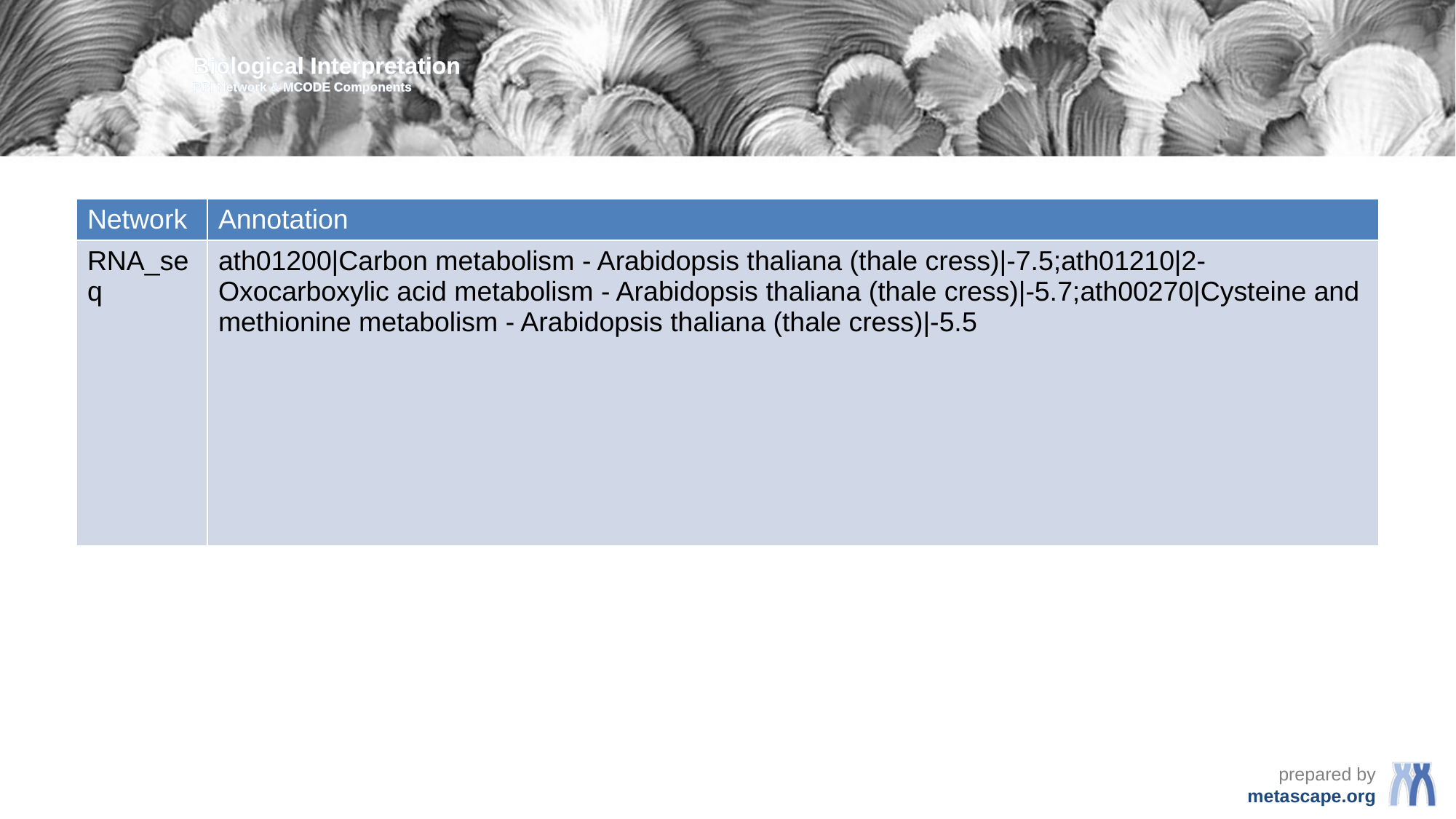

Biological Interpretation
PPI Network & MCODE Components
| Network | Annotation |
| --- | --- |
| RNA\_seq | ath01200|Carbon metabolism - Arabidopsis thaliana (thale cress)|-7.5;ath01210|2-Oxocarboxylic acid metabolism - Arabidopsis thaliana (thale cress)|-5.7;ath00270|Cysteine and methionine metabolism - Arabidopsis thaliana (thale cress)|-5.5 |